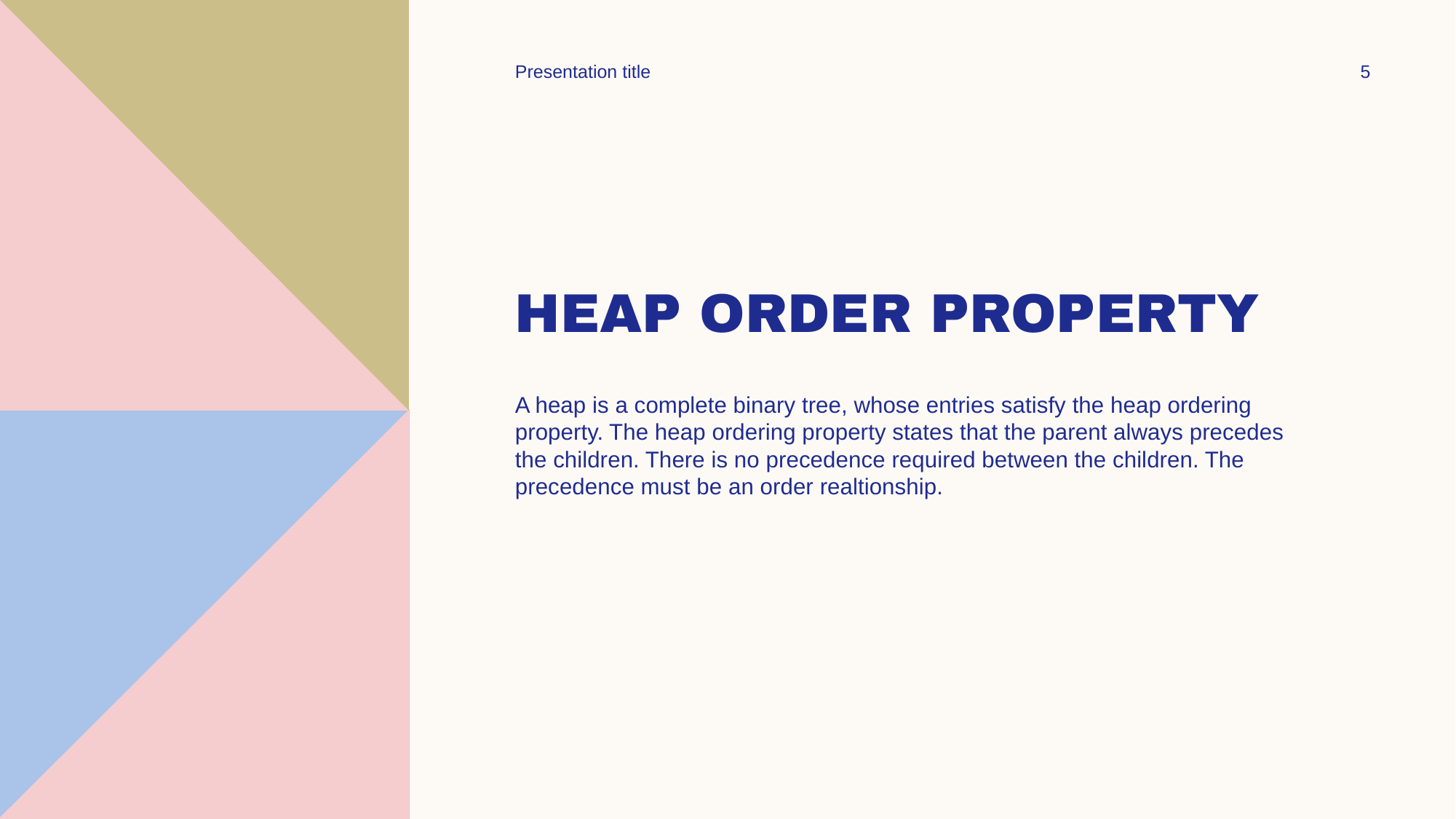

Presentation title
5
# heap order property
A heap is a complete binary tree, whose entries satisfy the heap ordering property. The heap ordering property states that the parent always precedes the children. There is no precedence required between the children. The precedence must be an order realtionship.